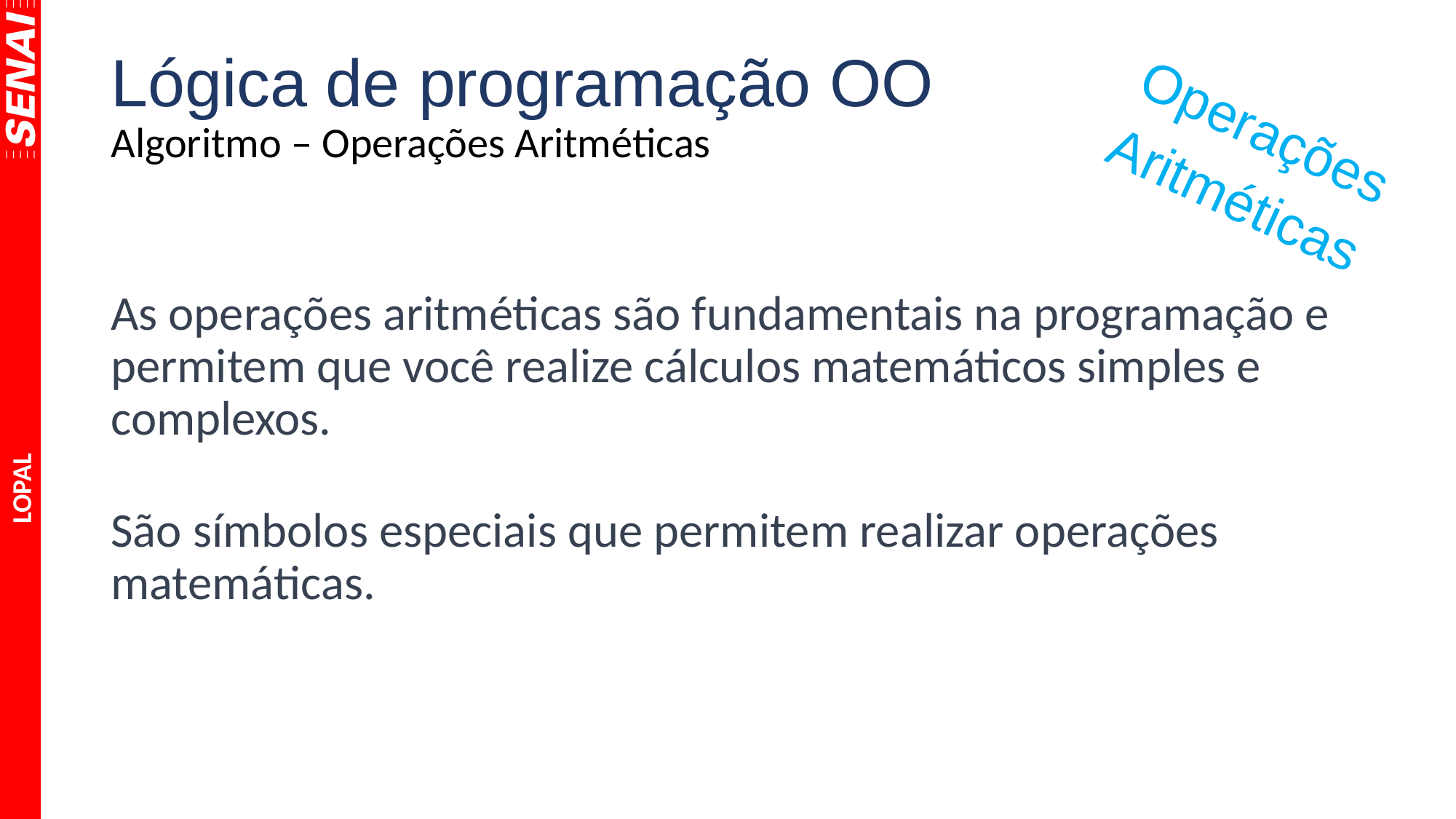

# Lógica de programação OO
Operações
Aritméticas
Algoritmo – Operações Aritméticas

As operações aritméticas são fundamentais na programação e permitem que você realize cálculos matemáticos simples e complexos.

São símbolos especiais que permitem realizar operações matemáticas.